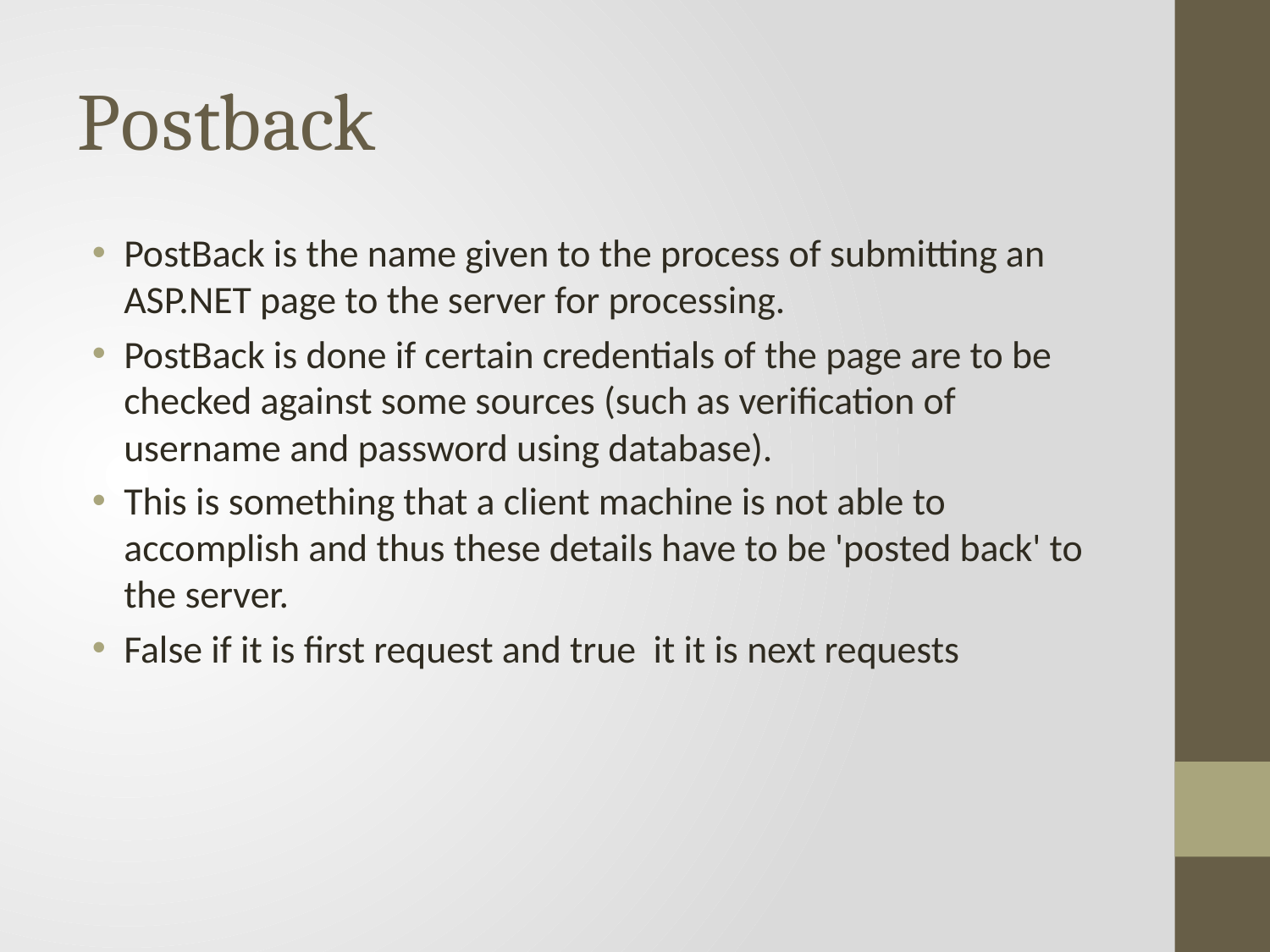

# Postback
PostBack is the name given to the process of submitting an ASP.NET page to the server for processing.
PostBack is done if certain credentials of the page are to be checked against some sources (such as verification of username and password using database).
This is something that a client machine is not able to accomplish and thus these details have to be 'posted back' to the server.
False if it is first request and true  it it is next requests